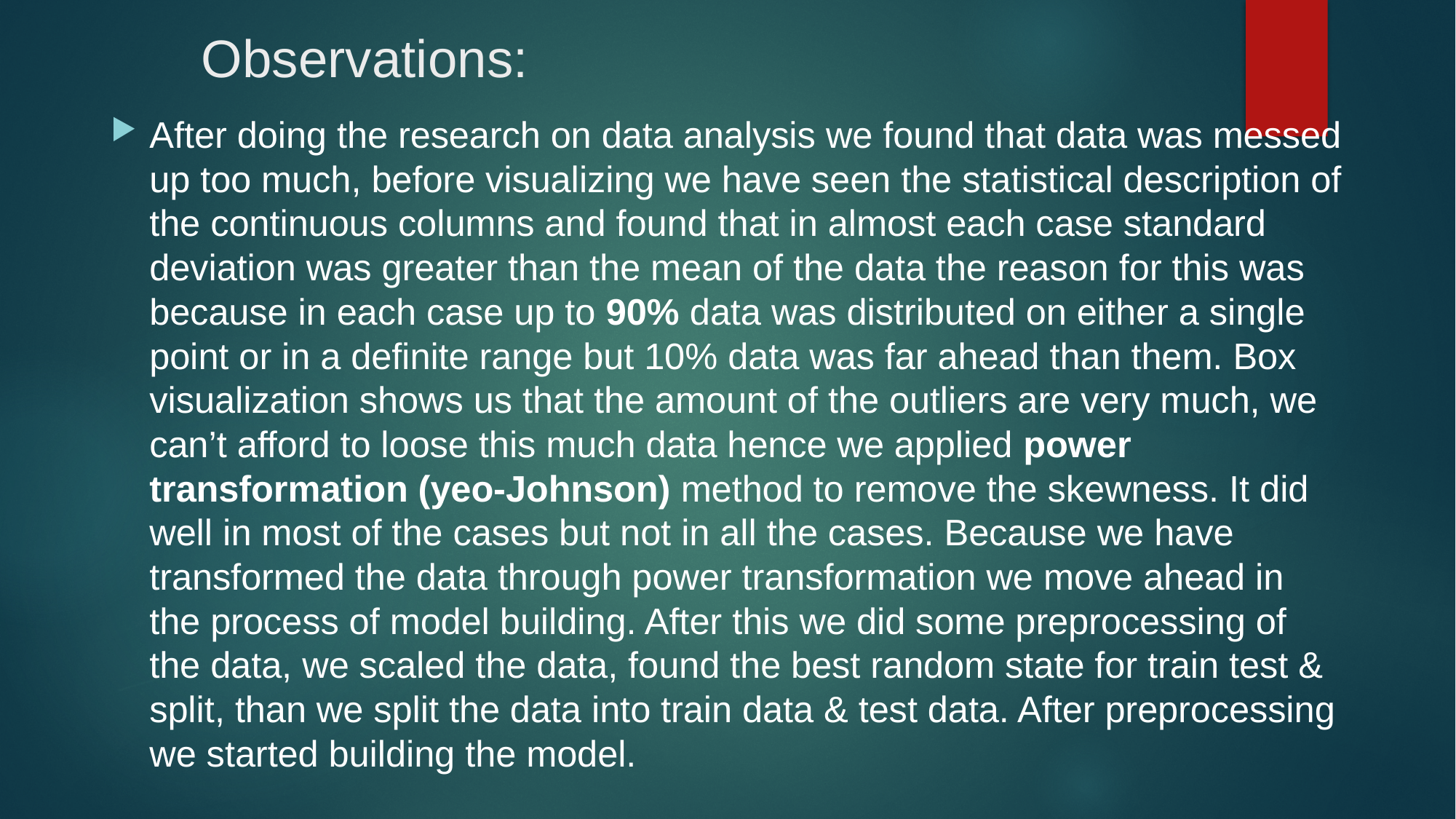

# Observations:
After doing the research on data analysis we found that data was messed up too much, before visualizing we have seen the statistical description of the continuous columns and found that in almost each case standard deviation was greater than the mean of the data the reason for this was because in each case up to 90% data was distributed on either a single point or in a definite range but 10% data was far ahead than them. Box visualization shows us that the amount of the outliers are very much, we can’t afford to loose this much data hence we applied power transformation (yeo-Johnson) method to remove the skewness. It did well in most of the cases but not in all the cases. Because we have transformed the data through power transformation we move ahead in the process of model building. After this we did some preprocessing of the data, we scaled the data, found the best random state for train test & split, than we split the data into train data & test data. After preprocessing we started building the model.